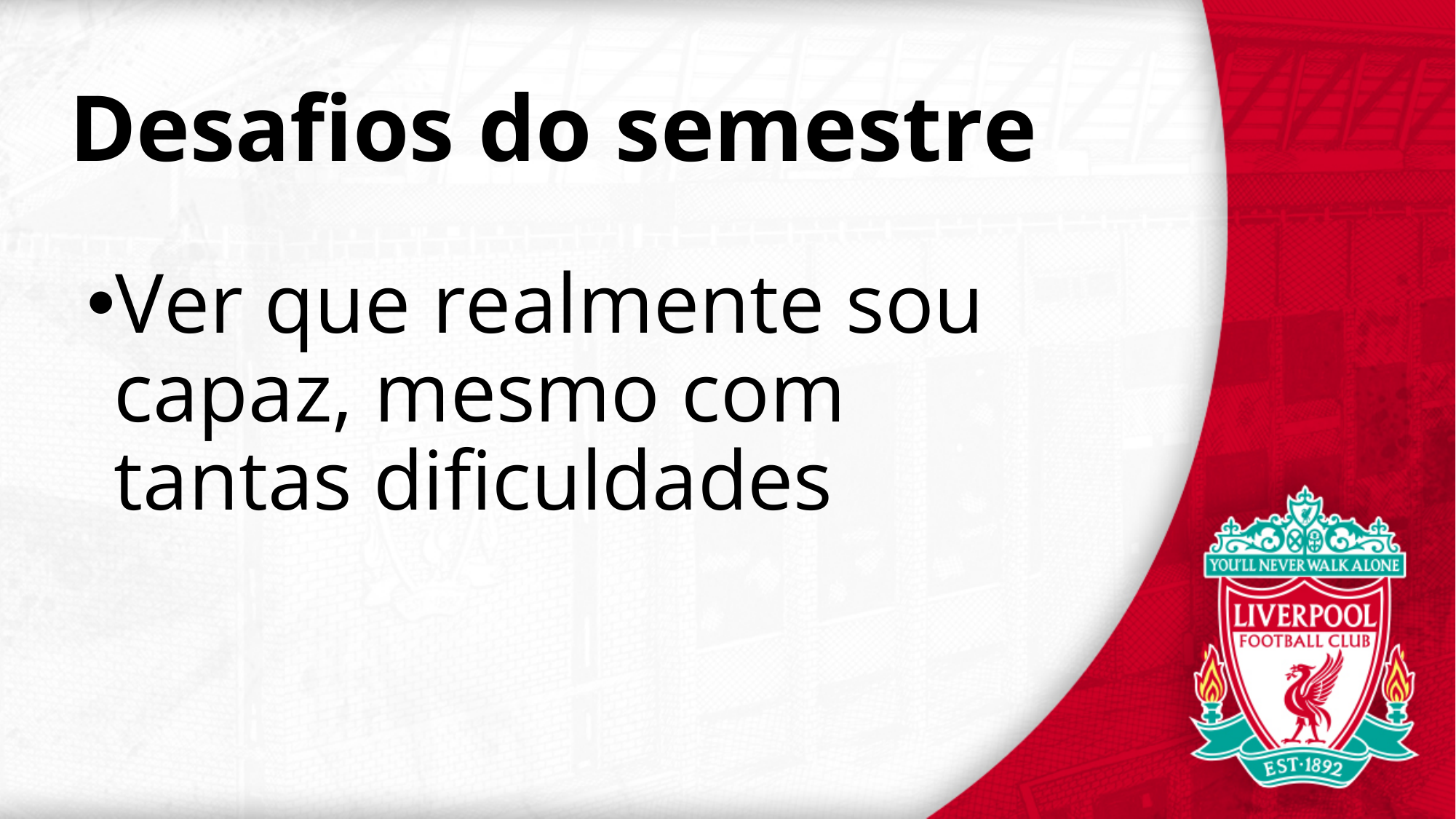

Desafios do semestre
Ver que realmente sou capaz, mesmo com tantas dificuldades